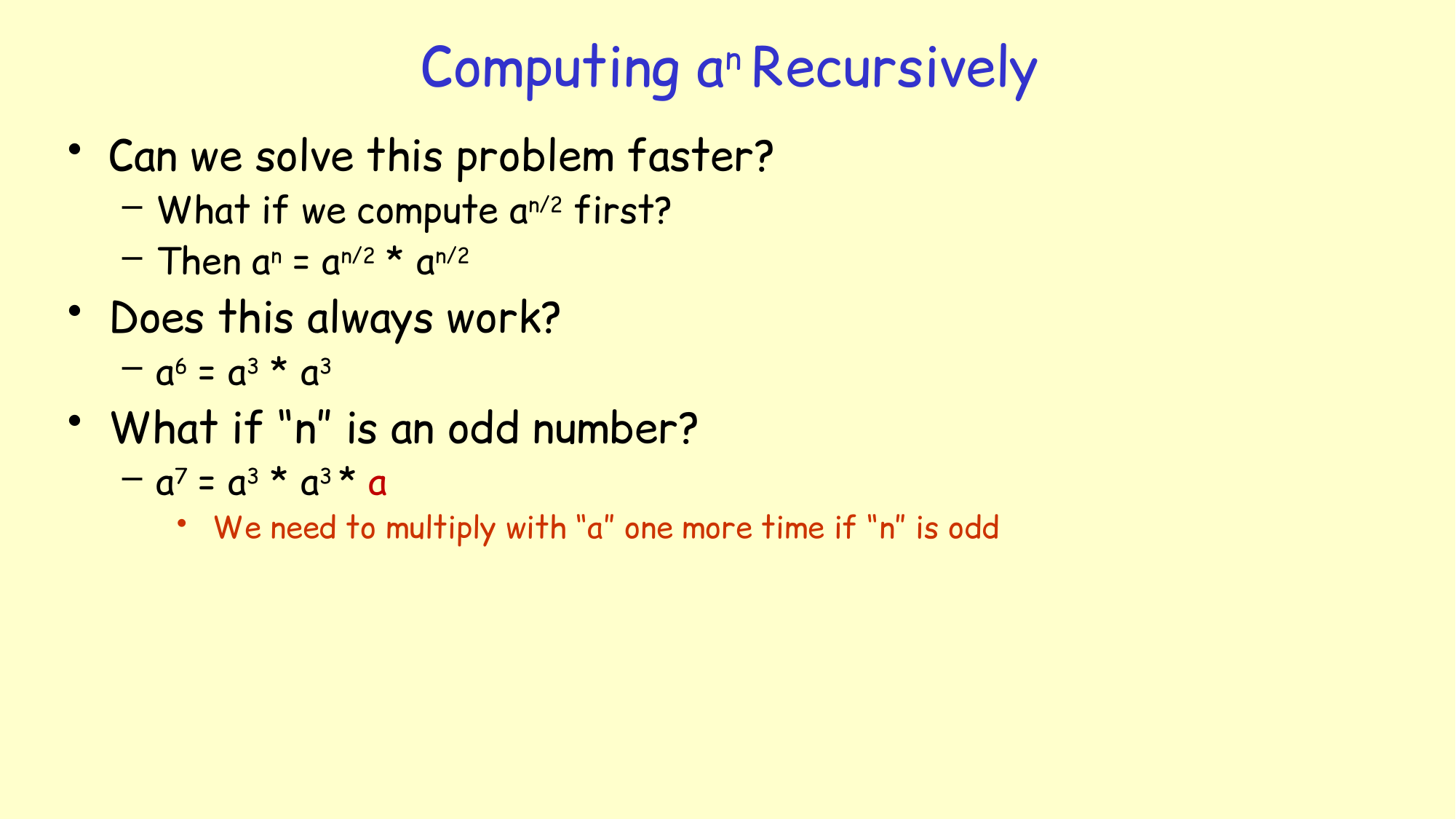

# Computing an Recursively
Can we solve this problem faster?
What if we compute an/2 first?
Then an = an/2 * an/2
Does this always work?
a6 = a3 * a3
What if “n” is an odd number?
a7 = a3 * a3 * a
 We need to multiply with “a” one more time if “n” is odd